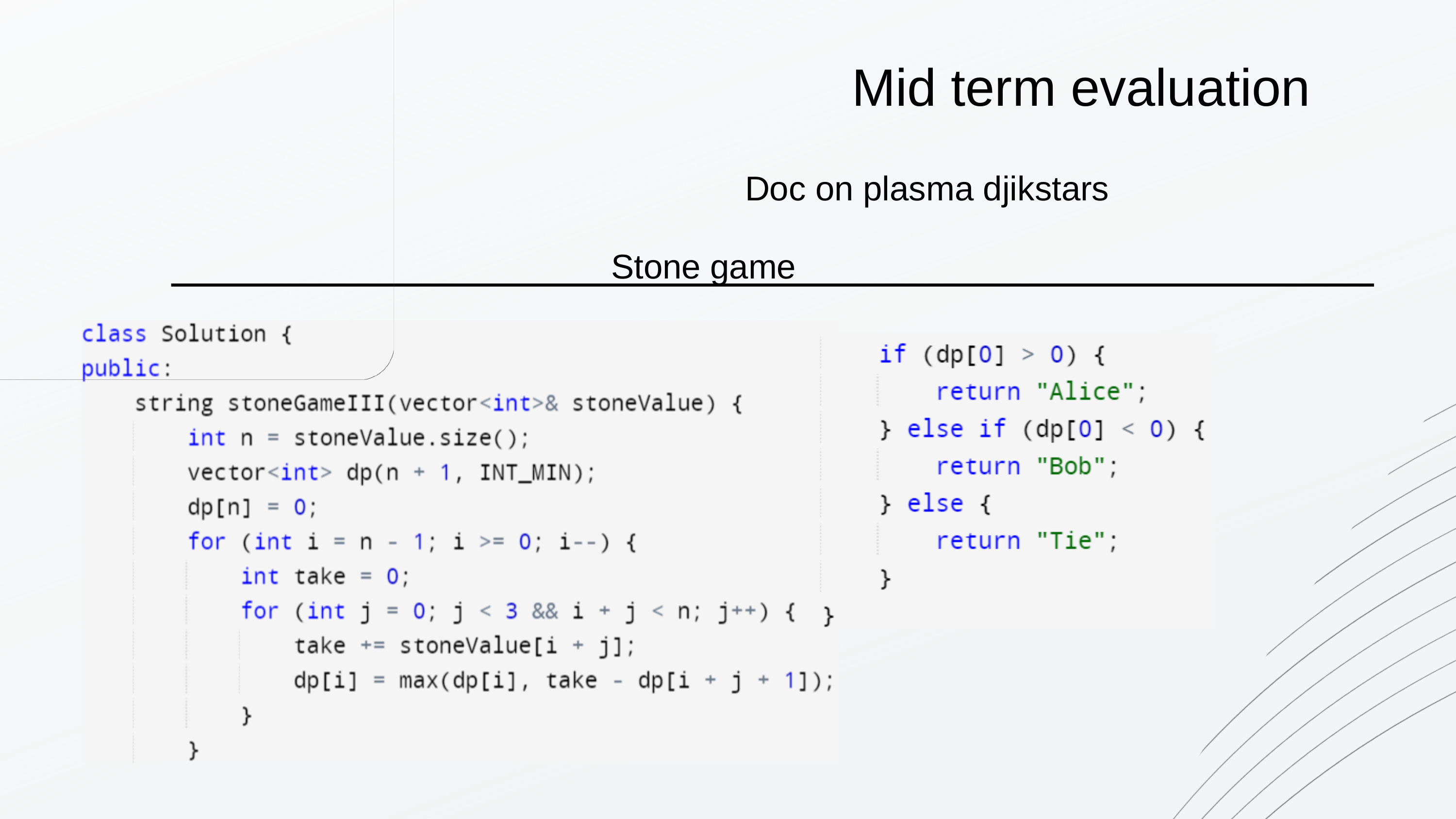

Mid term evaluation
Doc on plasma djikstars
Stone game